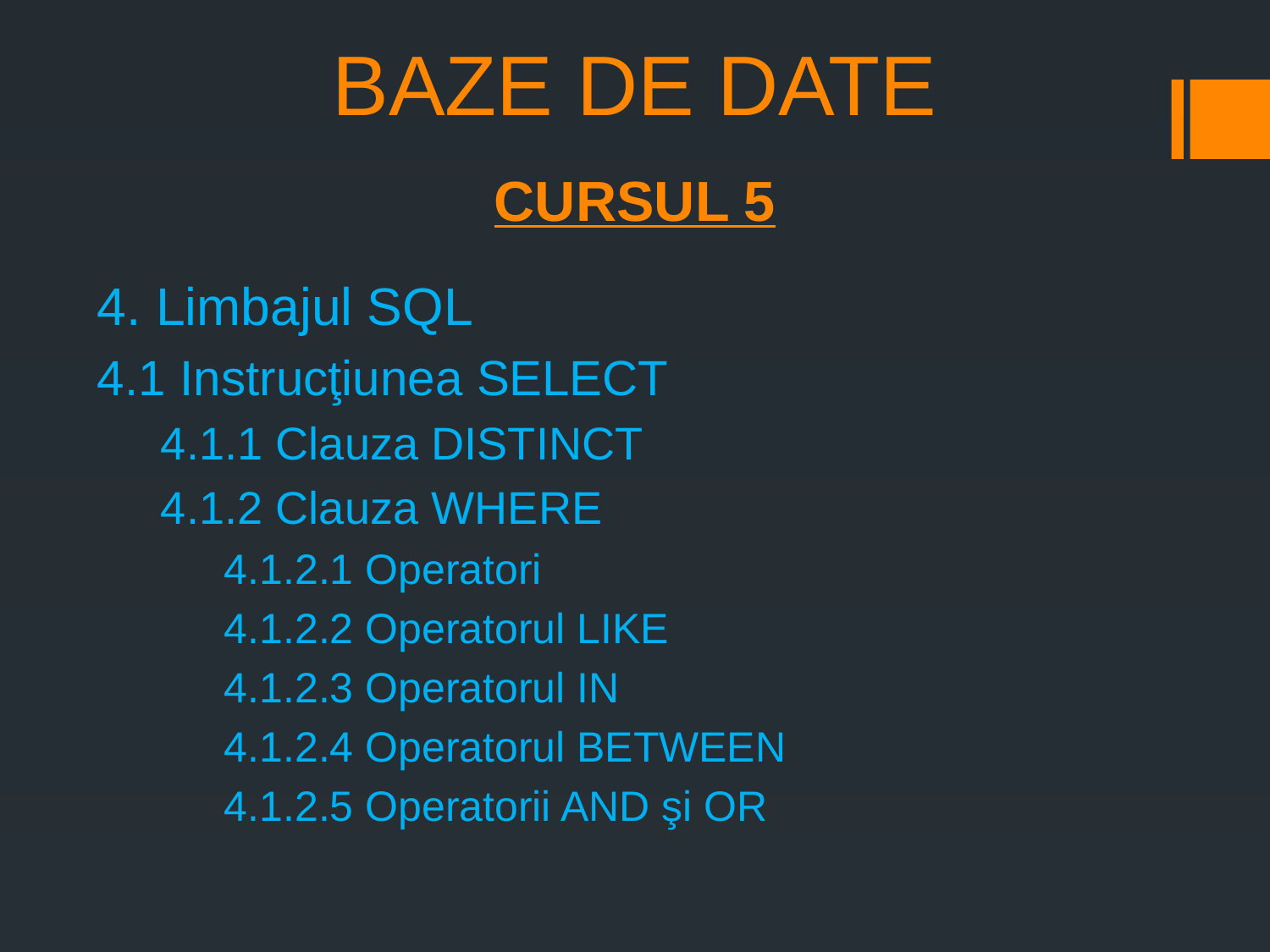

# BAZE DE DATE
CURSUL 5

4. Limbajul SQL
4.1 Instrucţiunea SELECT
4.1.1 Clauza DISTINCT
4.1.2 Clauza WHERE
4.1.2.1 Operatori
4.1.2.2 Operatorul LIKE
4.1.2.3 Operatorul IN
4.1.2.4 Operatorul BETWEEN
4.1.2.5 Operatorii AND şi OR